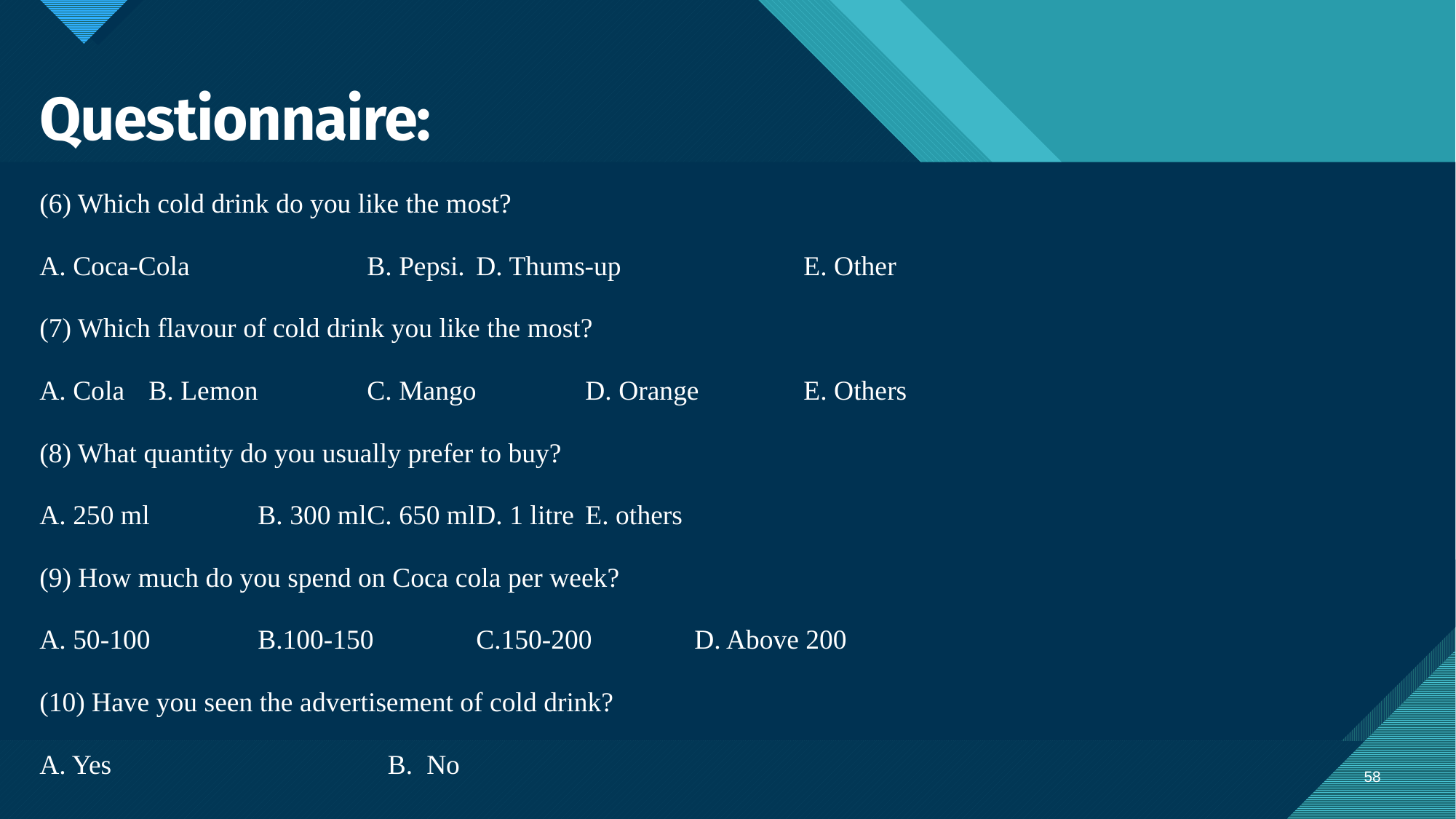

# Questionnaire:
(6) Which cold drink do you like the most?
A. Coca-Cola		B. Pepsi.	D. Thums-up		E. Other
(7) Which flavour of cold drink you like the most?
A. Cola	B. Lemon	C. Mango	D. Orange	E. Others
(8) What quantity do you usually prefer to buy?
A. 250 ml 	B. 300 ml	C. 650 ml	D. 1 litre	E. others
(9) How much do you spend on Coca cola per week?
A. 50-100	B.100-150	C.150-200	D. Above 200
(10) Have you seen the advertisement of cold drink?
A. Yes                                        B.  No
58